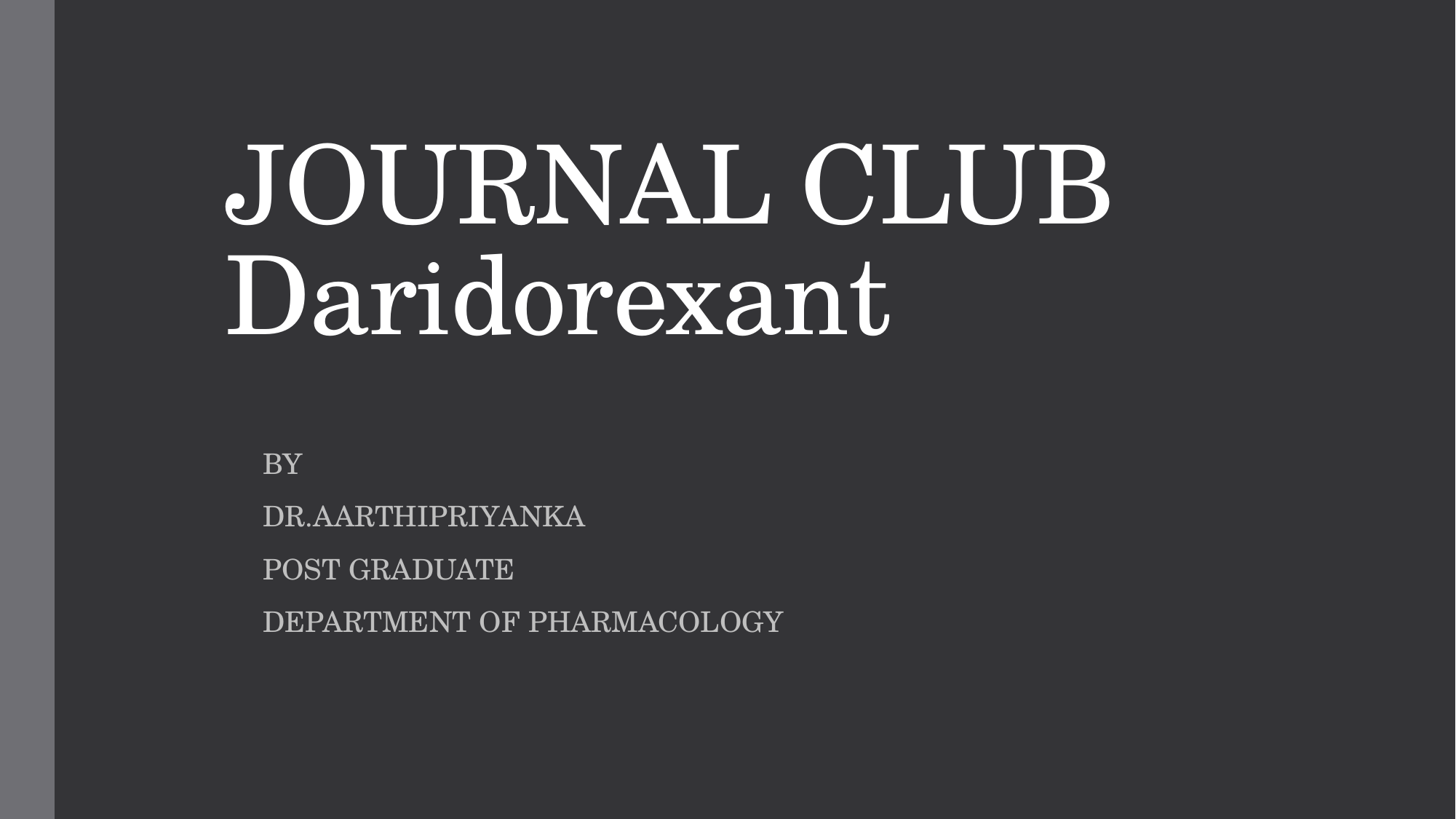

# JOURNAL CLUB   		 Daridorexant
BY
DR.AARTHIPRIYANKA
POST GRADUATE
DEPARTMENT OF PHARMACOLOGY